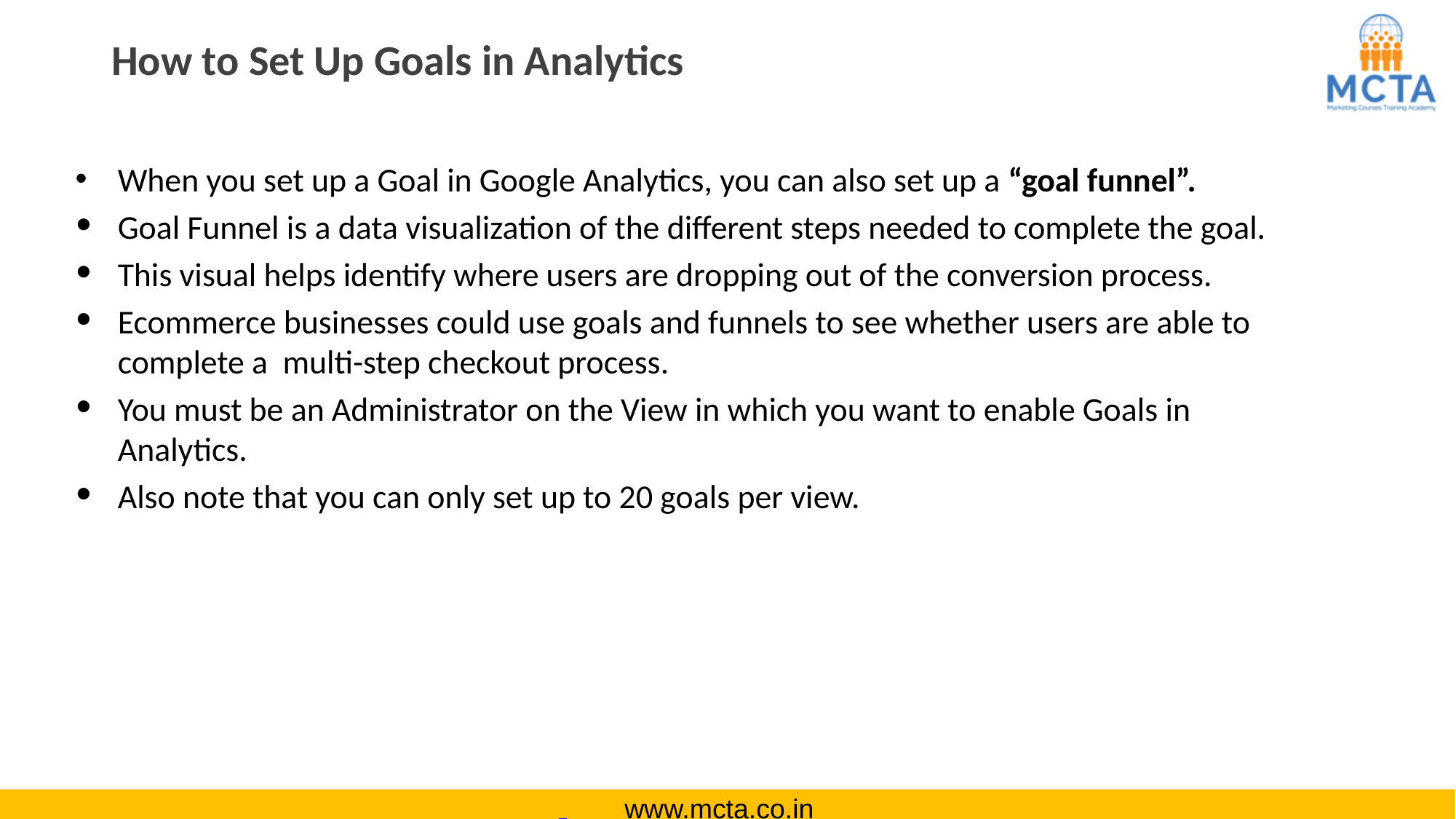

# How to Set Up Goals in Analytics
When you set up a Goal in Google Analytics, you can also set up a “goal funnel”.
Goal Funnel is a data visualization of the different steps needed to complete the goal.
This visual helps identify where users are dropping out of the conversion process.
Ecommerce businesses could use goals and funnels to see whether users are able to complete a  multi-step checkout process.
You must be an Administrator on the View in which you want to enable Goals in Analytics.
Also note that you can only set up to 20 goals per view.